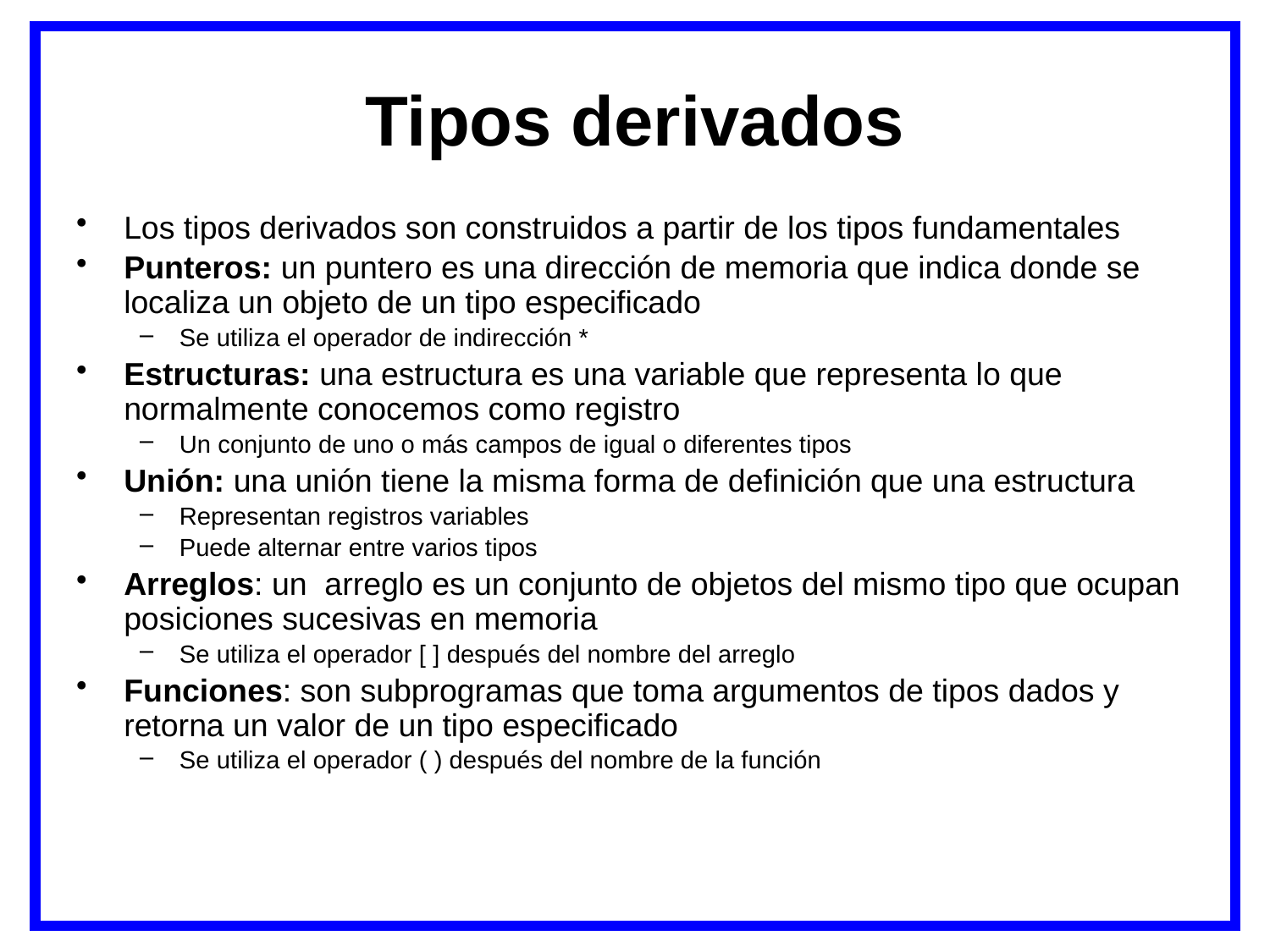

# Tipos derivados
Los tipos derivados son construidos a partir de los tipos fundamentales
Punteros: un puntero es una dirección de memoria que indica donde se localiza un objeto de un tipo especificado
Se utiliza el operador de indirección *
Estructuras: una estructura es una variable que representa lo que normalmente conocemos como registro
Un conjunto de uno o más campos de igual o diferentes tipos
Unión: una unión tiene la misma forma de definición que una estructura
Representan registros variables
Puede alternar entre varios tipos
Arreglos: un  arreglo es un conjunto de objetos del mismo tipo que ocupan posiciones sucesivas en memoria
Se utiliza el operador [ ] después del nombre del arreglo
Funciones: son subprogramas que toma argumentos de tipos dados y retorna un valor de un tipo especificado
Se utiliza el operador ( ) después del nombre de la función